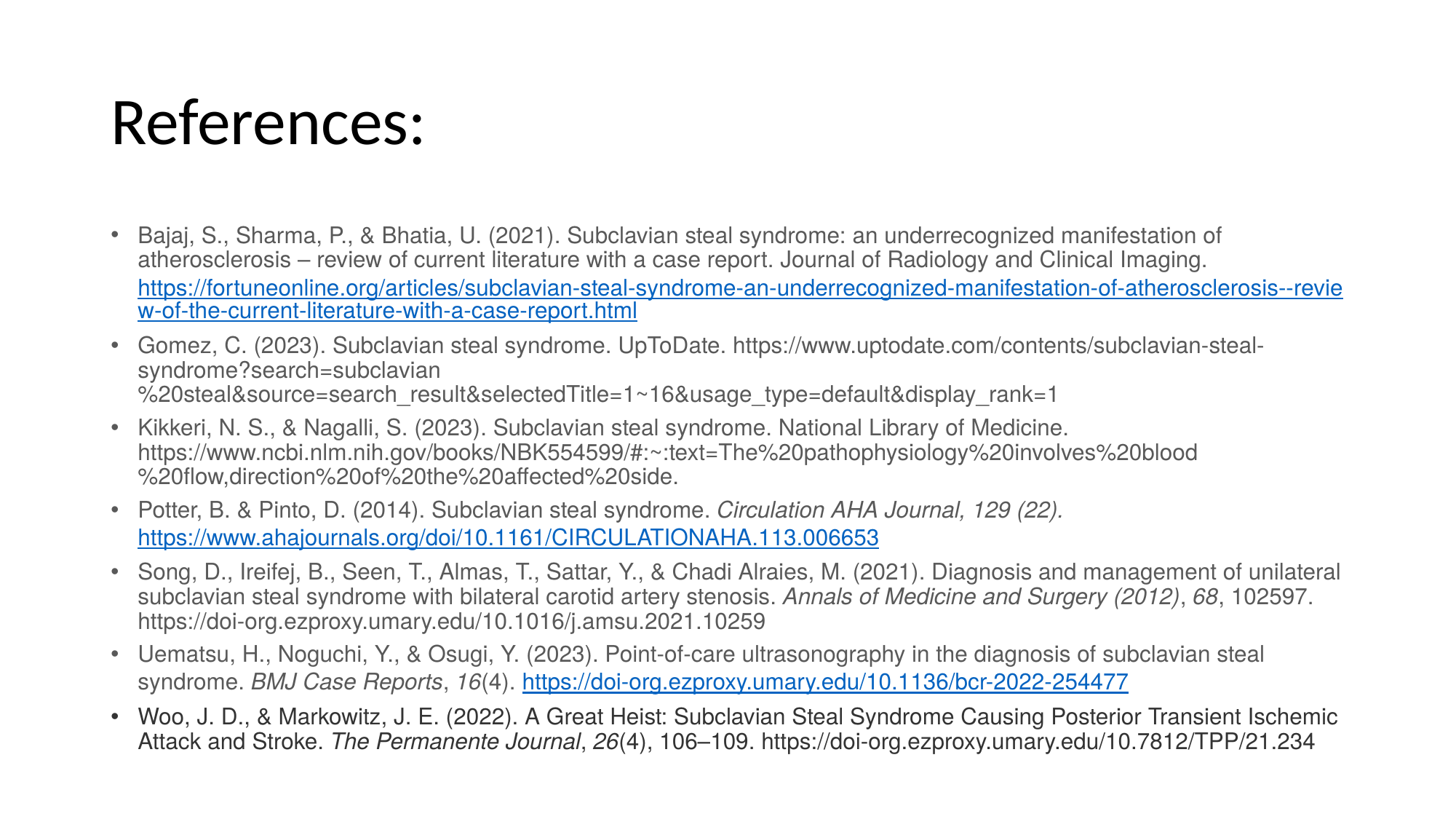

# References:
Bajaj, S., Sharma, P., & Bhatia, U. (2021). Subclavian steal syndrome: an underrecognized manifestation of atherosclerosis – review of current literature with a case report. Journal of Radiology and Clinical Imaging. https://fortuneonline.org/articles/subclavian-steal-syndrome-an-underrecognized-manifestation-of-atherosclerosis--review-of-the-current-literature-with-a-case-report.html
Gomez, C. (2023). Subclavian steal syndrome. UpToDate. https://www.uptodate.com/contents/subclavian-steal-syndrome?search=subclavian%20steal&source=search_result&selectedTitle=1~16&usage_type=default&display_rank=1
Kikkeri, N. S., & Nagalli, S. (2023). Subclavian steal syndrome. National Library of Medicine. https://www.ncbi.nlm.nih.gov/books/NBK554599/#:~:text=The%20pathophysiology%20involves%20blood%20flow,direction%20of%20the%20affected%20side.
Potter, B. & Pinto, D. (2014). Subclavian steal syndrome. Circulation AHA Journal, 129 (22). https://www.ahajournals.org/doi/10.1161/CIRCULATIONAHA.113.006653
Song, D., Ireifej, B., Seen, T., Almas, T., Sattar, Y., & Chadi Alraies, M. (2021). Diagnosis and management of unilateral subclavian steal syndrome with bilateral carotid artery stenosis. Annals of Medicine and Surgery (2012), 68, 102597. https://doi-org.ezproxy.umary.edu/10.1016/j.amsu.2021.10259
Uematsu, H., Noguchi, Y., & Osugi, Y. (2023). Point-of-care ultrasonography in the diagnosis of subclavian steal syndrome. BMJ Case Reports, 16(4). https://doi-org.ezproxy.umary.edu/10.1136/bcr-2022-254477
Woo, J. D., & Markowitz, J. E. (2022). A Great Heist: Subclavian Steal Syndrome Causing Posterior Transient Ischemic Attack and Stroke. The Permanente Journal, 26(4), 106–109. https://doi-org.ezproxy.umary.edu/10.7812/TPP/21.234